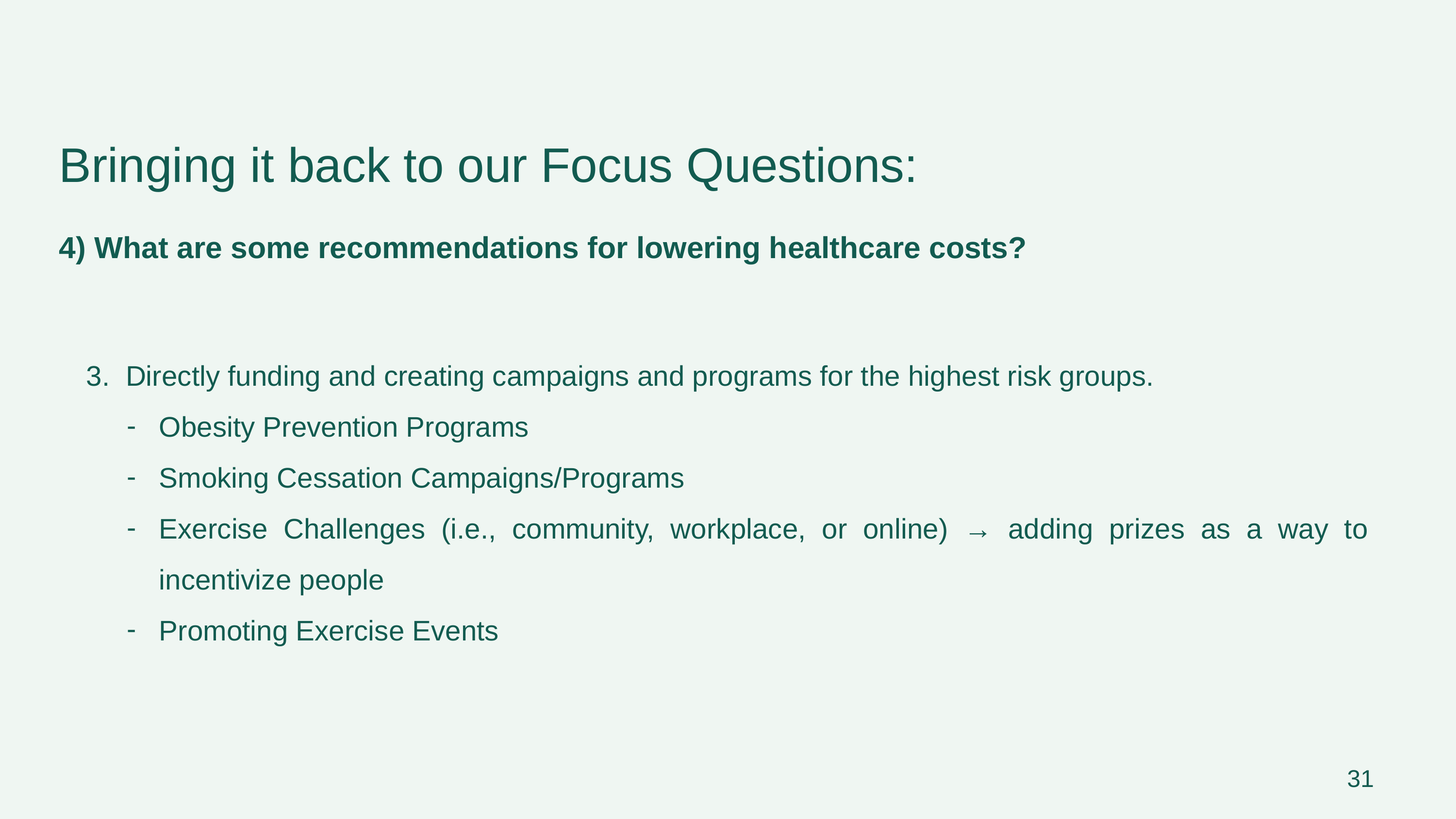

Bringing it back to our Focus Questions:

4) What are some recommendations for lowering healthcare costs?
3.  Directly funding and creating campaigns and programs for the highest risk groups.
Obesity Prevention Programs
Smoking Cessation Campaigns/Programs
Exercise Challenges (i.e., community, workplace, or online) → adding prizes as a way to incentivize people
Promoting Exercise Events

31